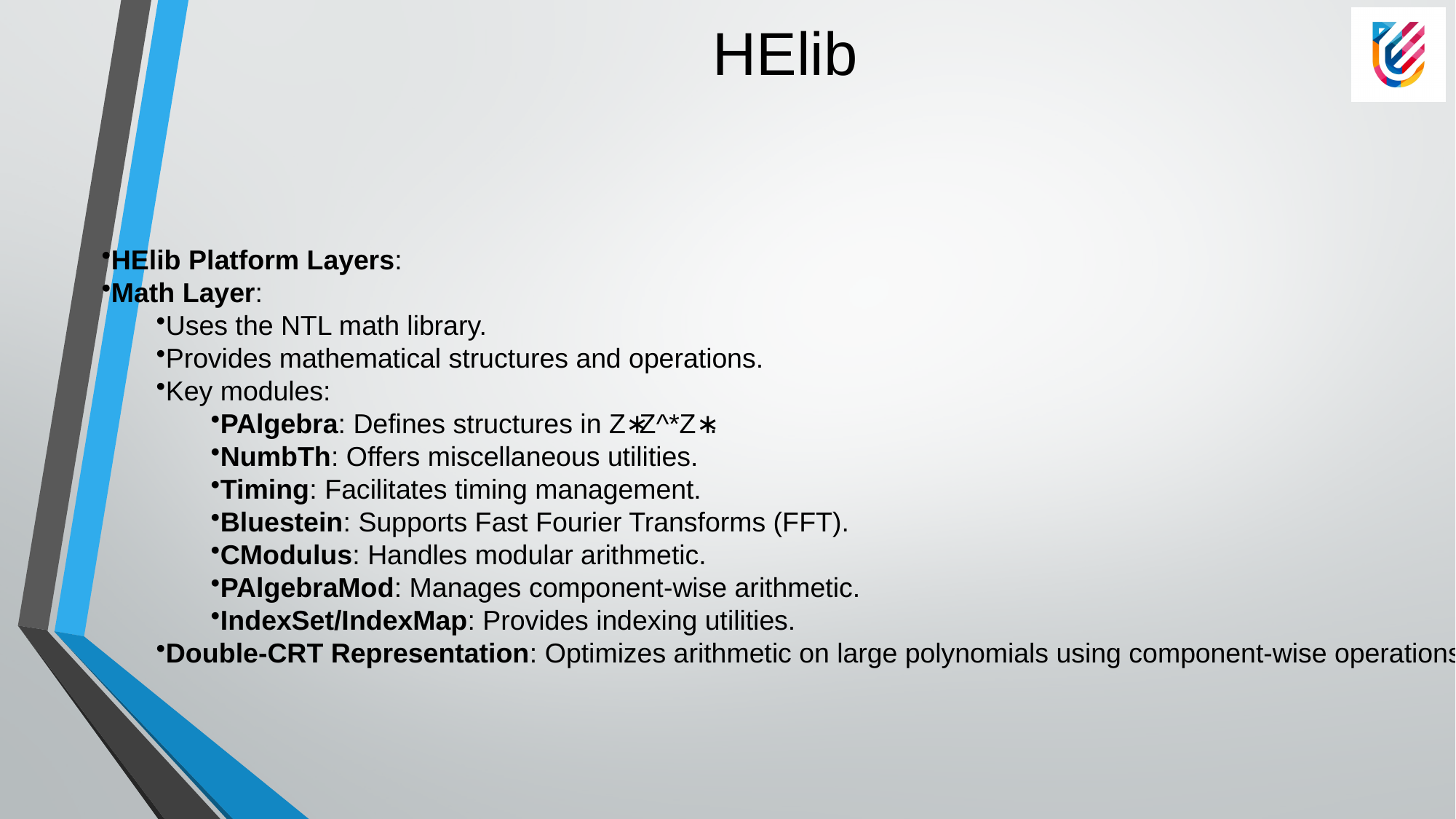

# HElib
HElib Platform Layers:
Math Layer:
Uses the NTL math library.
Provides mathematical structures and operations.
Key modules:
PAlgebra: Defines structures in Z∗Z^*Z∗.
NumbTh: Offers miscellaneous utilities.
Timing: Facilitates timing management.
Bluestein: Supports Fast Fourier Transforms (FFT).
CModulus: Handles modular arithmetic.
PAlgebraMod: Manages component-wise arithmetic.
IndexSet/IndexMap: Provides indexing utilities.
Double-CRT Representation: Optimizes arithmetic on large polynomials using component-wise operations.